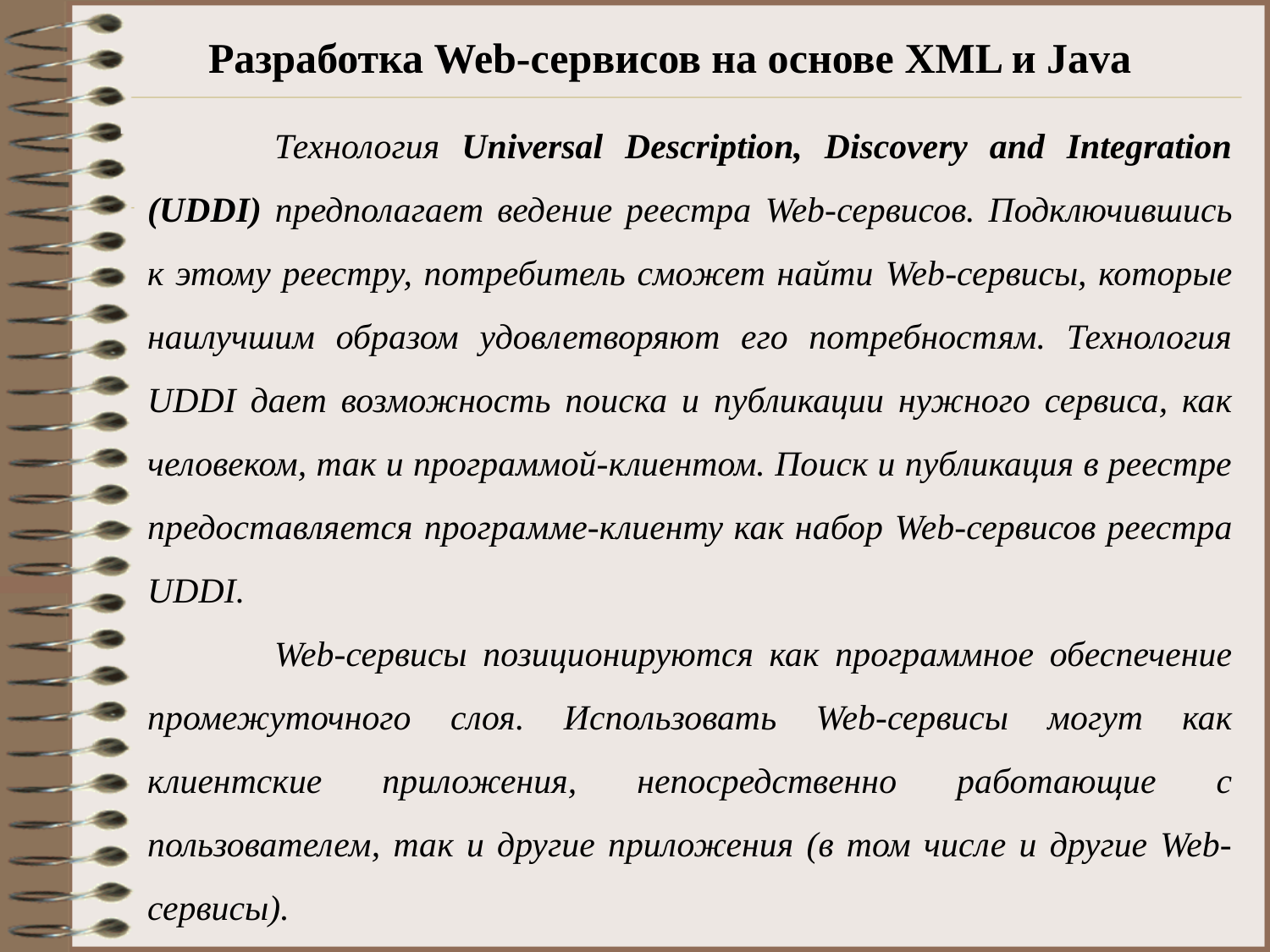

# Разработка Web-сервисов на основе XML и Java
	Технология Universal Description, Discovery and Integration (UDDI) предполагает ведение реестра Web-сервисов. Подключившись к этому реестру, потребитель сможет найти Web-сервисы, которые наилучшим образом удовлетворяют его потребностям. Технология UDDI дает возможность поиска и публикации нужного сервиса, как человеком, так и программой-клиентом. Поиск и публикация в реестре предоставляется программе-клиенту как набор Web-сервисов реестра UDDI.
	Web-сервисы позиционируются как программное обеспечение промежуточного слоя. Использовать Web-сервисы могут как клиентские приложения, непосредственно работающие с пользователем, так и другие приложения (в том числе и другие Web-сервисы).